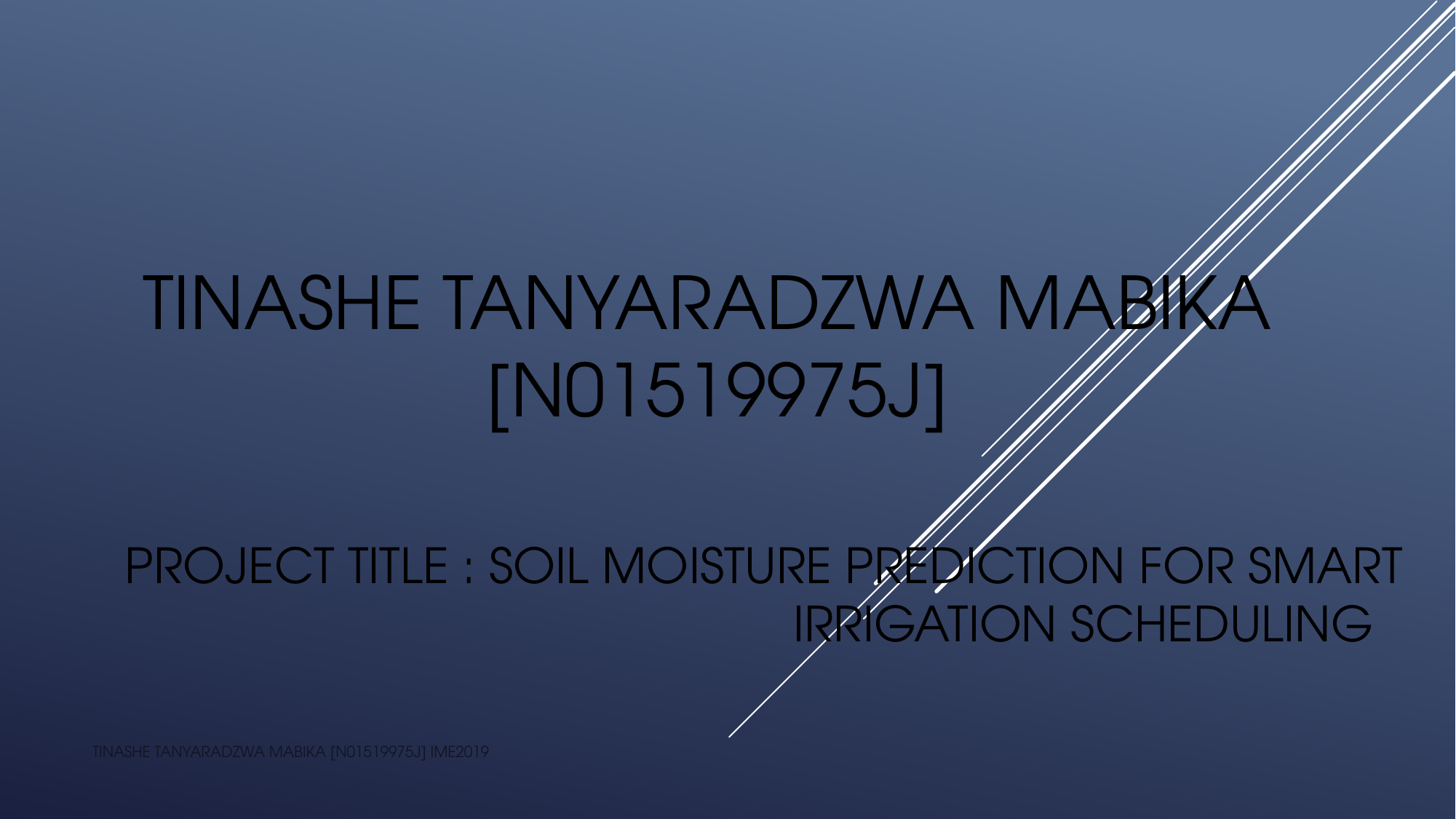

# Tinashe Tanyaradzwa Mabika [n01519975j]
PROJECT TITLE : SOIL MOISTURE PREDICTION FOR SMART 						 IRRIGATION SCHEDULING
TINASHE TANYARADZWA MABIKA [N01519975J] IME2019